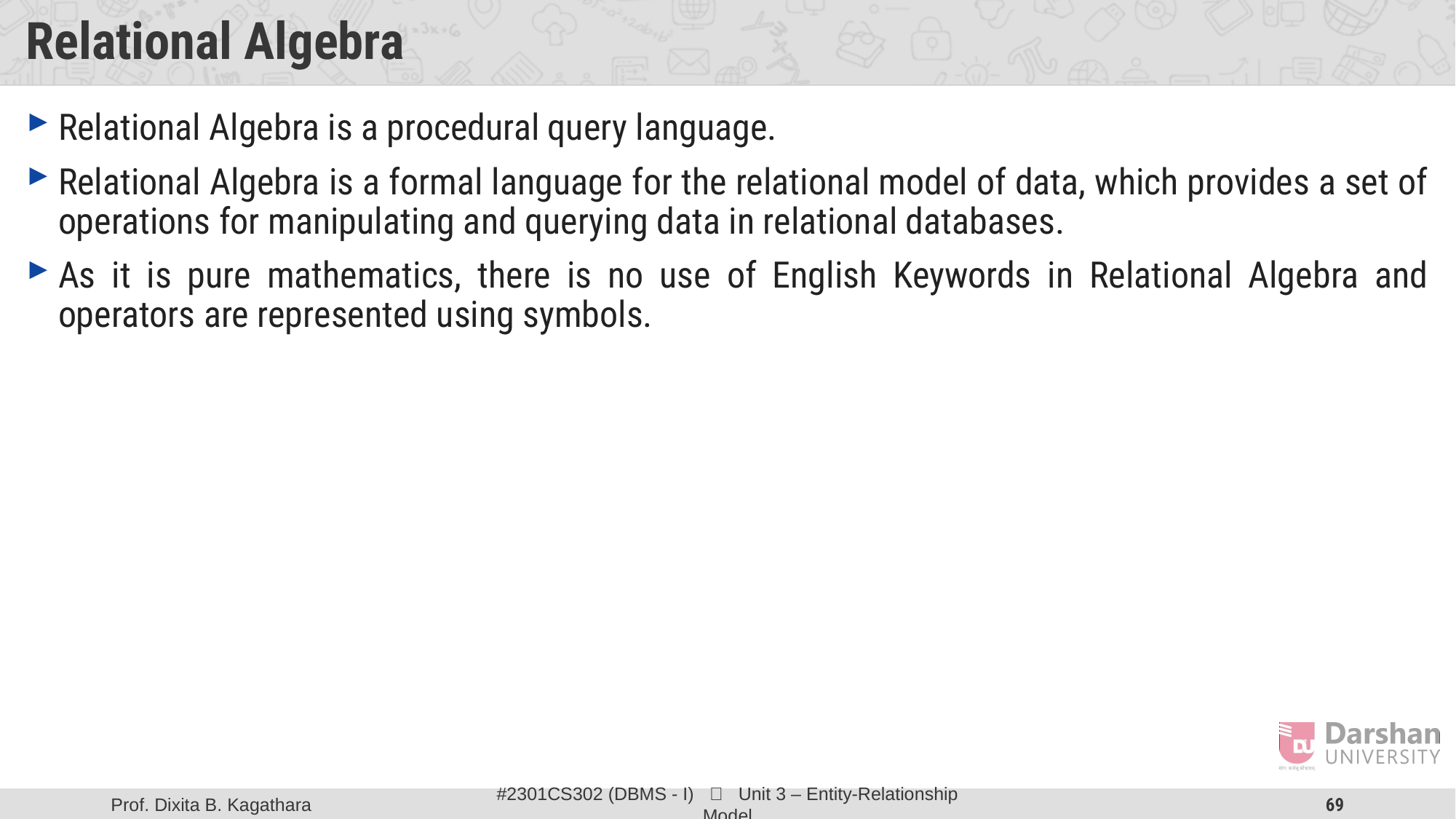

# Relational Algebra
Relational Algebra is a procedural query language.
Relational Algebra is a formal language for the relational model of data, which provides a set of operations for manipulating and querying data in relational databases.
As it is pure mathematics, there is no use of English Keywords in Relational Algebra and operators are represented using symbols.